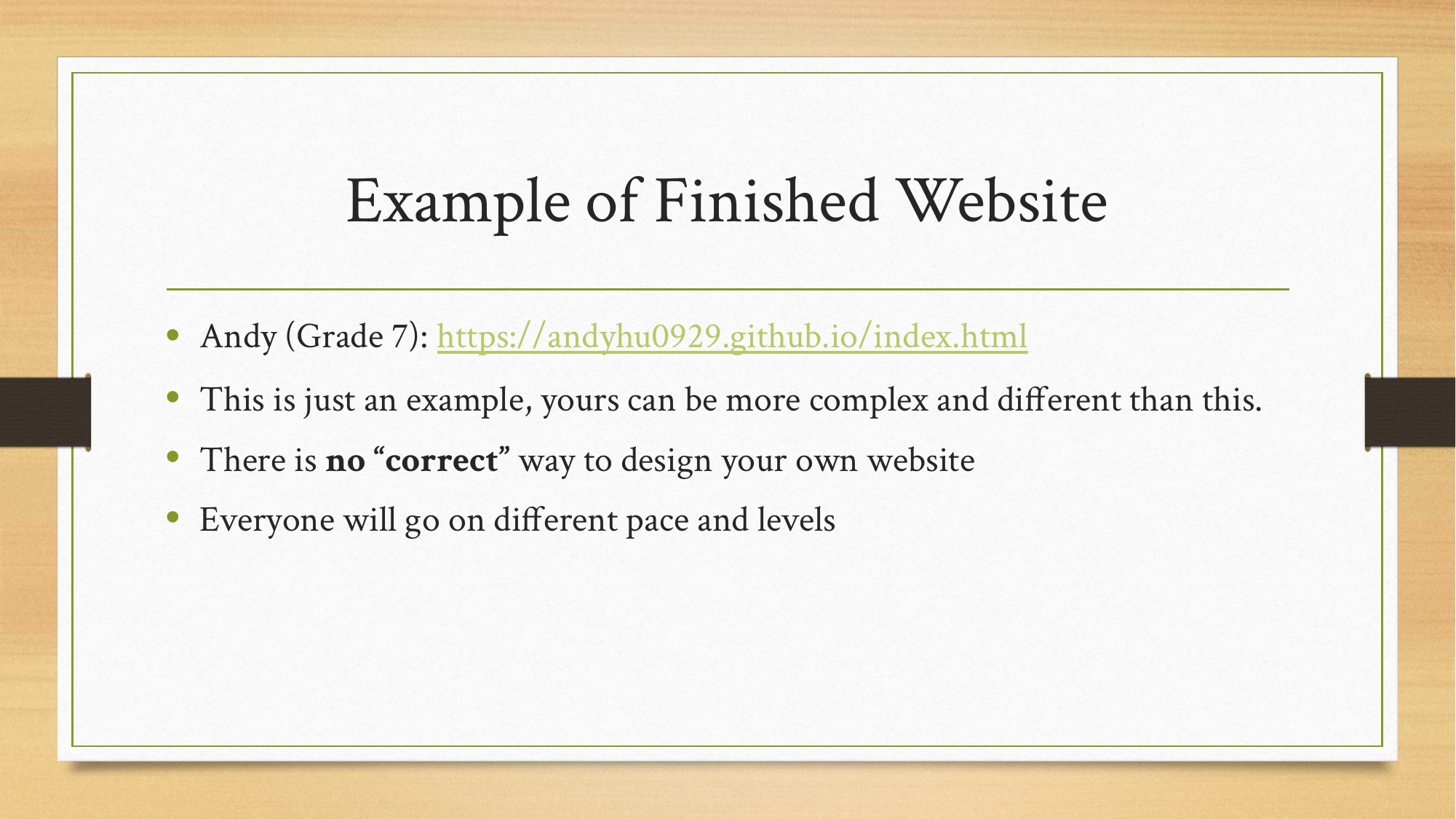

# Example of Finished Website
Andy (Grade 7): https://andyhu0929.github.io/index.html
This is just an example, yours can be more complex and different than this.
There is no “correct” way to design your own website
Everyone will go on different pace and levels